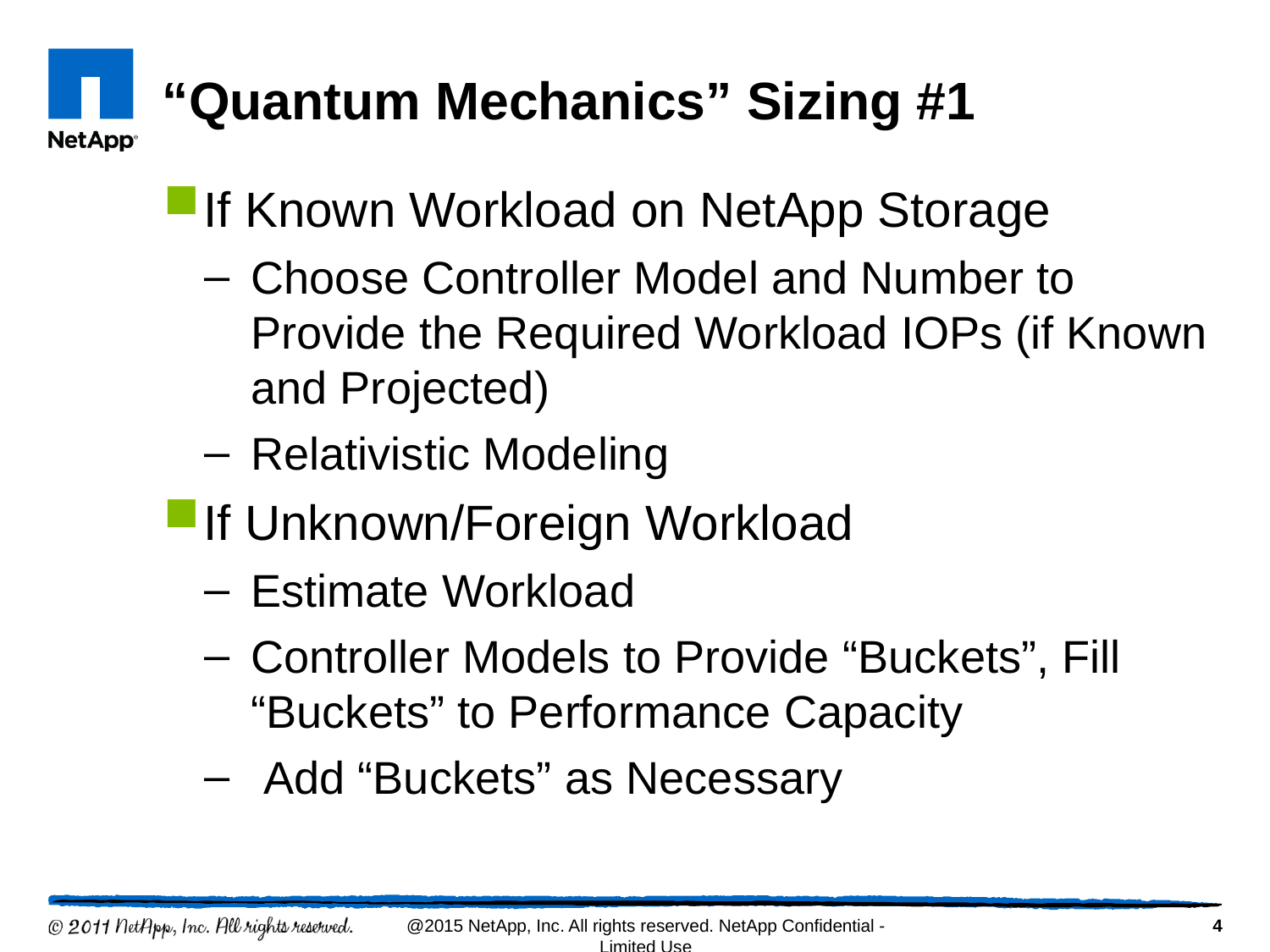

# “Quantum Mechanics” Sizing #1
If Known Workload on NetApp Storage
Choose Controller Model and Number to Provide the Required Workload IOPs (if Known and Projected)
Relativistic Modeling
If Unknown/Foreign Workload
Estimate Workload
Controller Models to Provide “Buckets”, Fill “Buckets” to Performance Capacity
 Add “Buckets” as Necessary
4
@2015 NetApp, Inc. All rights reserved. NetApp Confidential - Limited Use